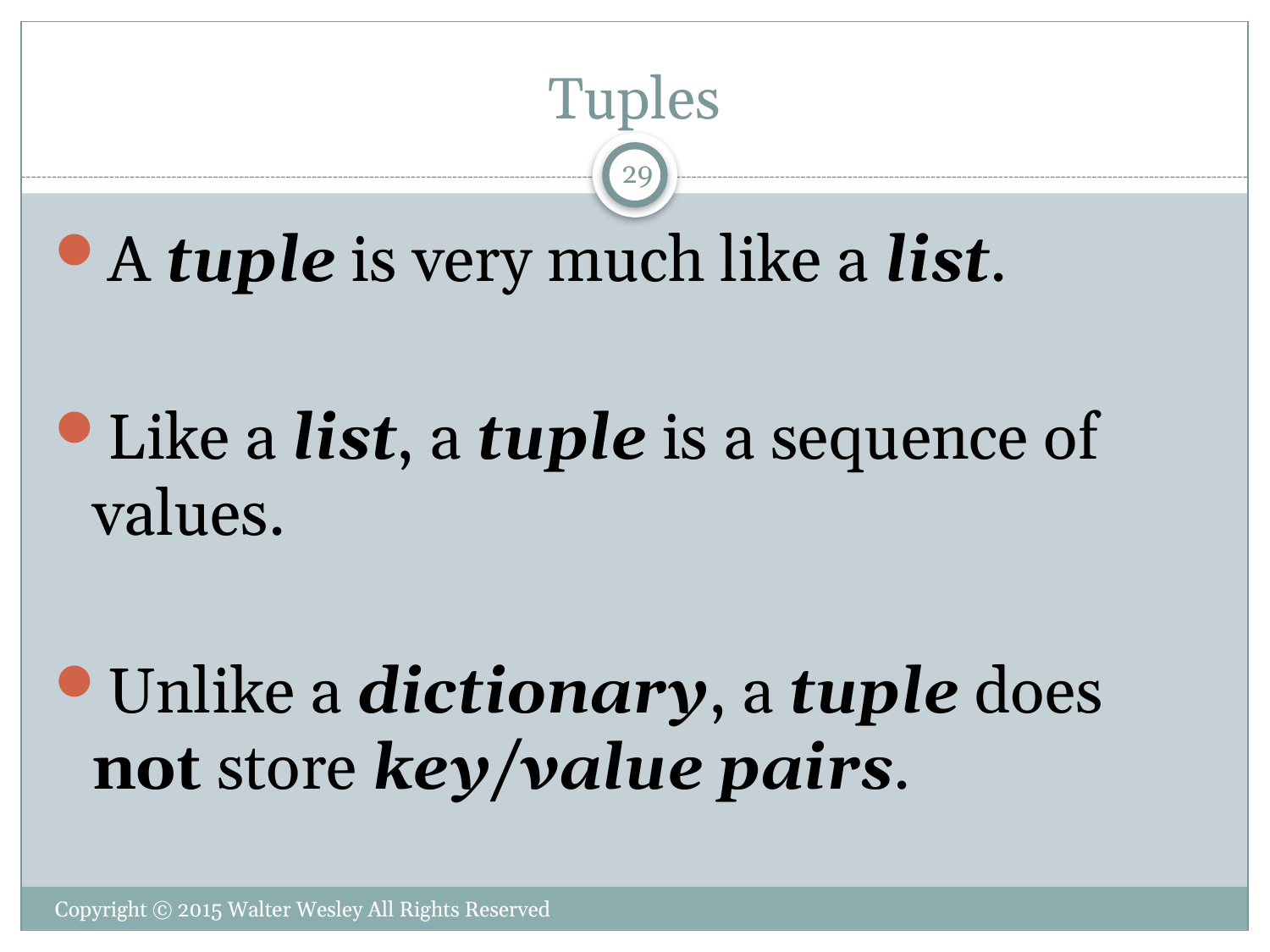

# Tuples
29
A tuple is very much like a list.

Like a list, a tuple is a sequence of values.

Unlike a dictionary, a tuple does not store key/value pairs.

Copyright © 2015 Walter Wesley All Rights Reserved